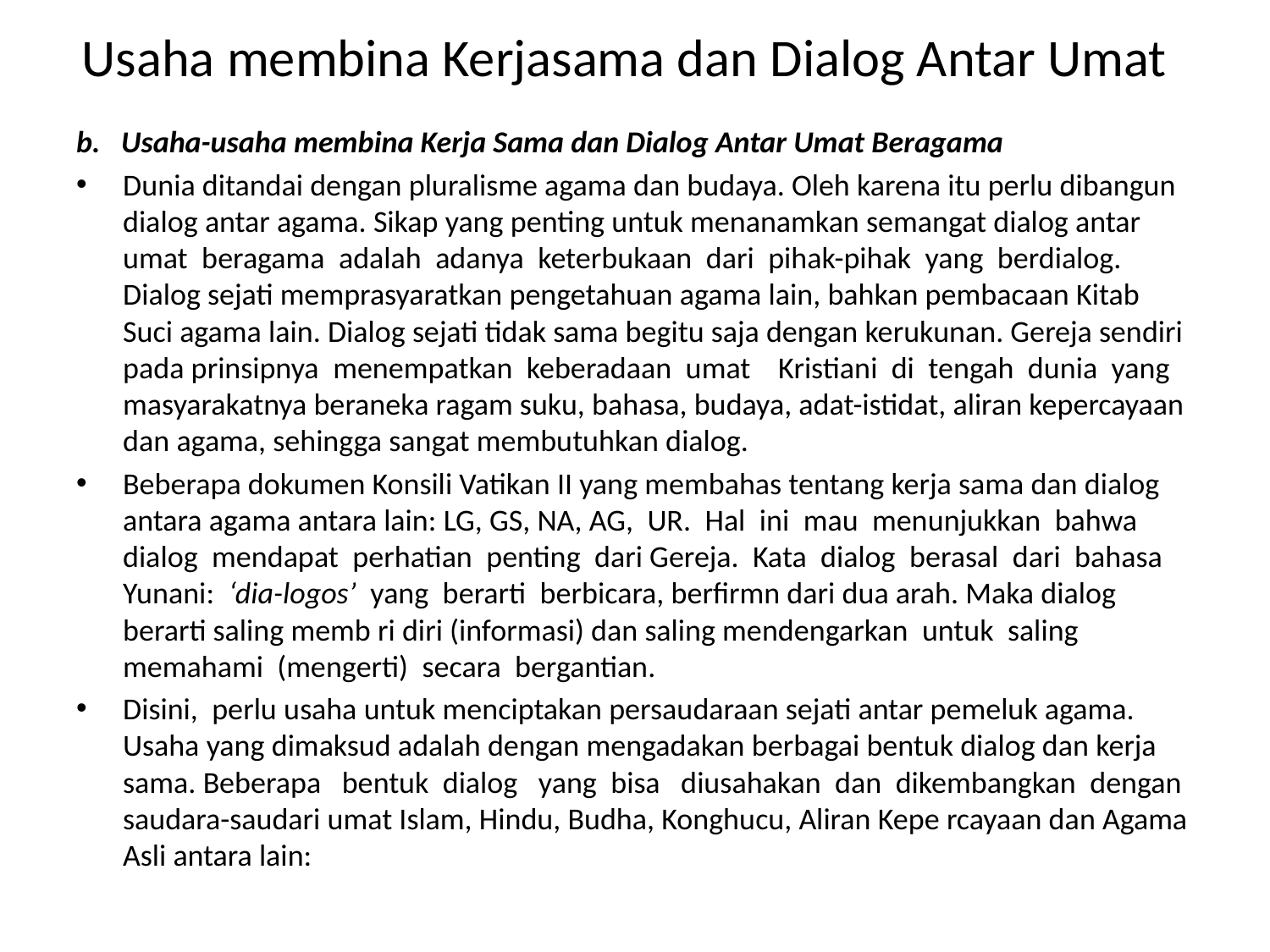

# Usaha membina Kerjasama dan Dialog Antar Umat
b.   Usaha-usaha membina Kerja Sama dan Dialog Antar Umat Beragama
Dunia ditandai dengan pluralisme agama dan budaya. Oleh karena itu perlu dibangun dialog antar agama. Sikap yang penting untuk menanamkan semangat dialog antar  umat  beragama  adalah  adanya  keterbukaan  dari  pihak-pihak  yang  berdialog. Dialog sejati memprasyaratkan pengetahuan agama lain, bahkan pembacaan Kitab Suci agama lain. Dialog sejati tidak sama begitu saja dengan kerukunan. Gereja sendiri pada prinsipnya  menempatkan  keberadaan  umat    Kristiani  di  tengah  dunia  yang masyarakatnya beraneka ragam suku, bahasa, budaya, adat-istidat, aliran kepercayaan dan agama, sehingga sangat membutuhkan dialog.
Beberapa dokumen Konsili Vatikan II yang membahas tentang kerja sama dan dialog antara agama antara lain: LG, GS, NA, AG,  UR.  Hal  ini  mau  menunjukkan  bahwa  dialog  mendapat  perhatian  penting  dari Gereja.  Kata  dialog  berasal  dari  bahasa  Yunani:  ‘dia-logos’  yang  berarti  berbicara, berfirmn dari dua arah. Maka dialog berarti saling memb ri diri (informasi) dan saling mendengarkan  untuk  saling  memahami  (mengerti)  secara  bergantian.
Disini,  perlu usaha untuk menciptakan persaudaraan sejati antar pemeluk agama. Usaha yang dimaksud adalah dengan mengadakan berbagai bentuk dialog dan kerja sama. Beberapa   bentuk  dialog   yang  bisa   diusahakan  dan  dikembangkan  dengan saudara-saudari umat Islam, Hindu, Budha, Konghucu, Aliran Kepe rcayaan dan Agama Asli antara lain: